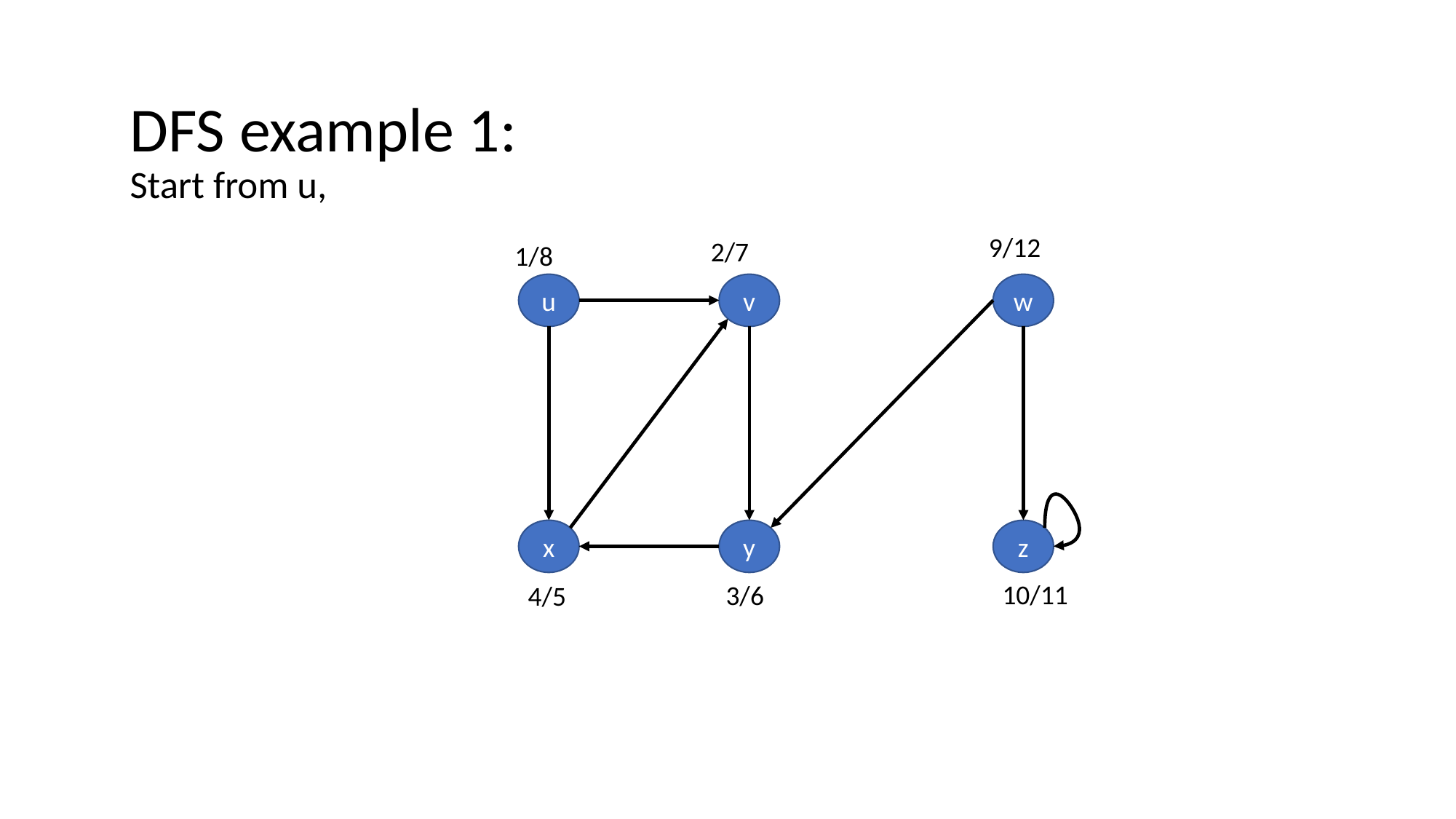

# DFS example 1: Start from u,
9/12
2/7
1/8
v
w
u
x
y
z
10/11
3/6
4/5